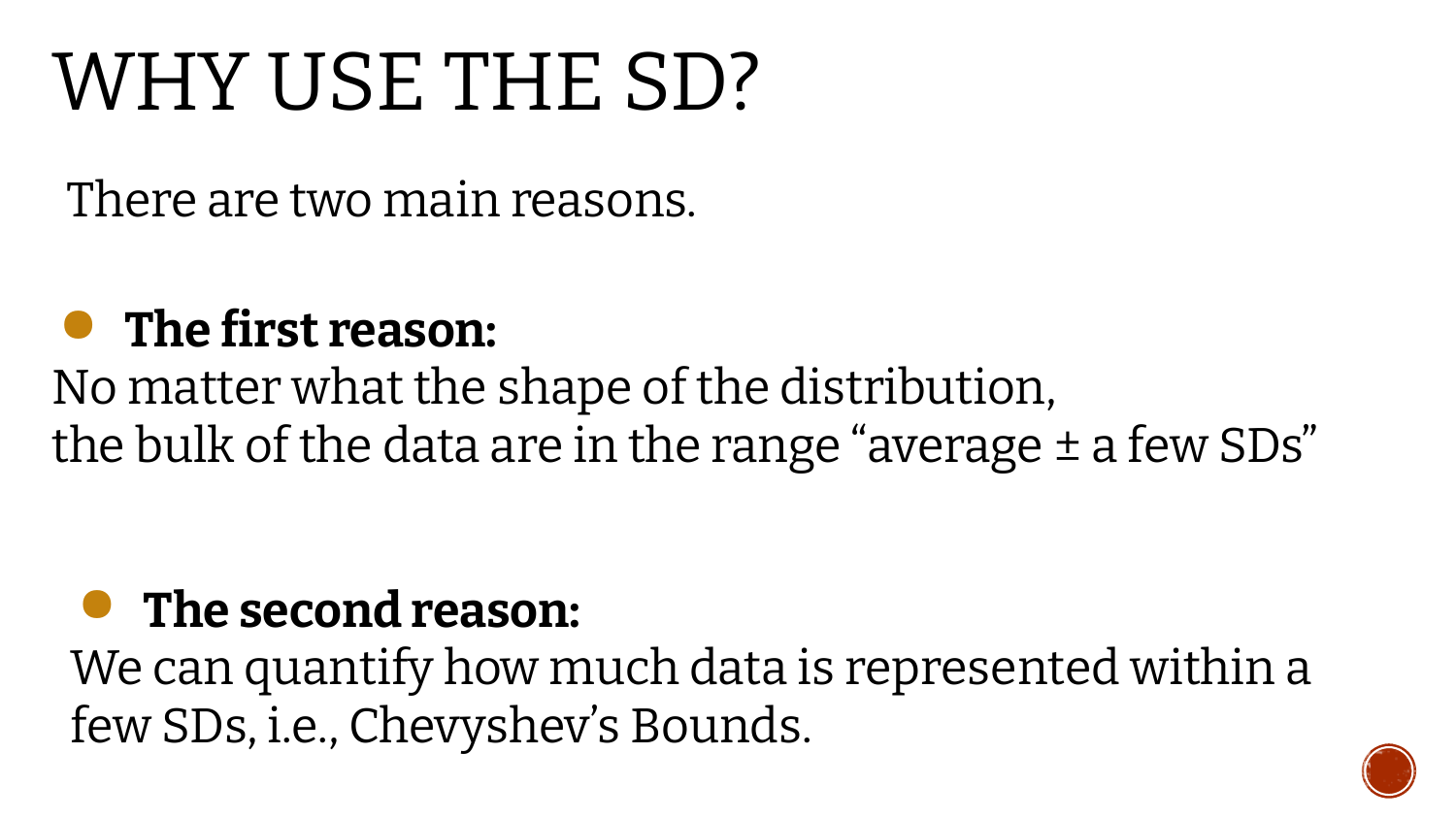

# Why Use the SD?
There are two main reasons.

The first reason:
No matter what the shape of the distribution,
the bulk of the data are in the range “average ± a few SDs”

The second reason:
We can quantify how much data is represented within a few SDs, i.e., Chevyshev’s Bounds.